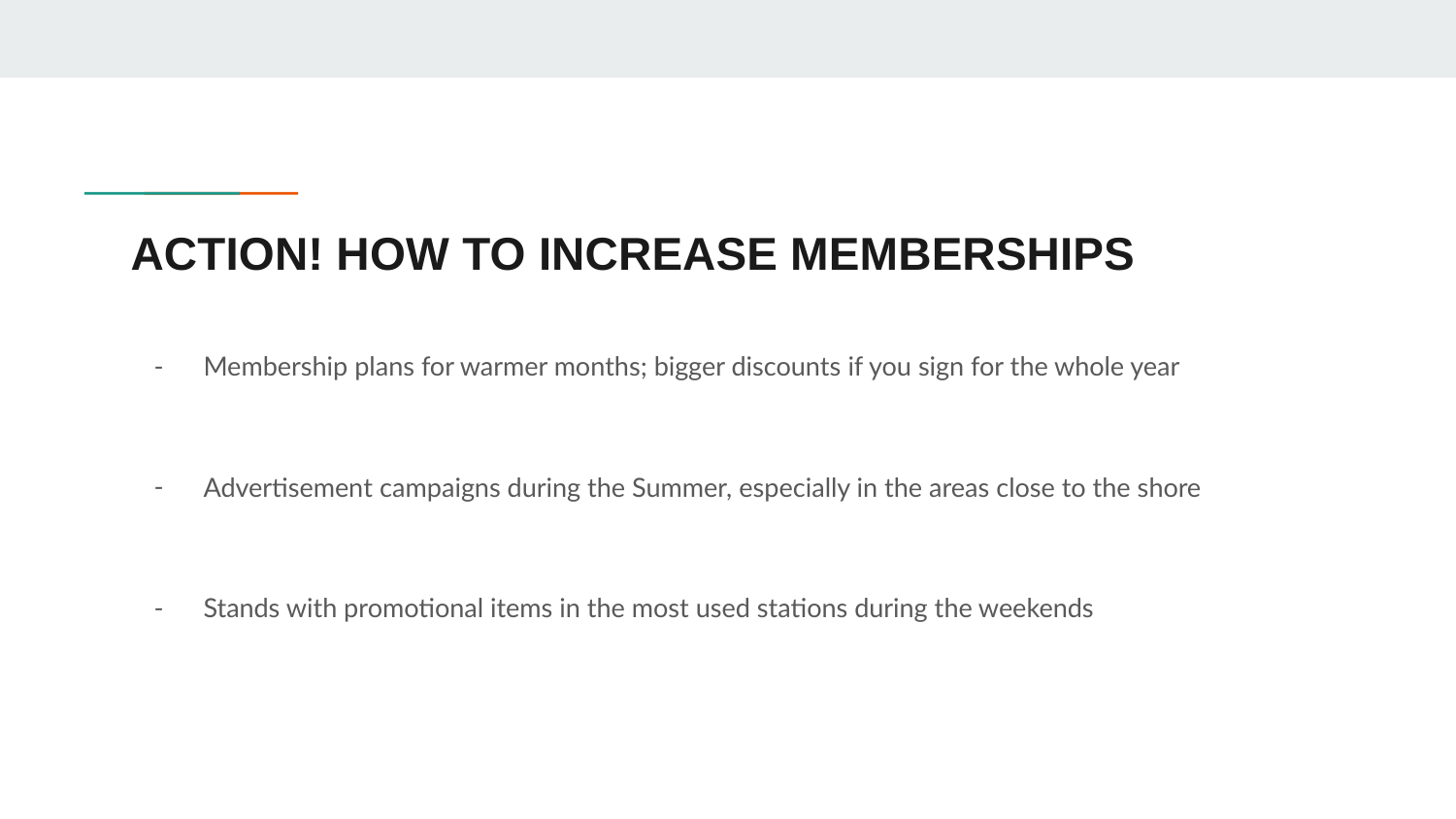

# ACTION! HOW TO INCREASE MEMBERSHIPS
Membership plans for warmer months; bigger discounts if you sign for the whole year

Advertisement campaigns during the Summer, especially in the areas close to the shore

Stands with promotional items in the most used stations during the weekends